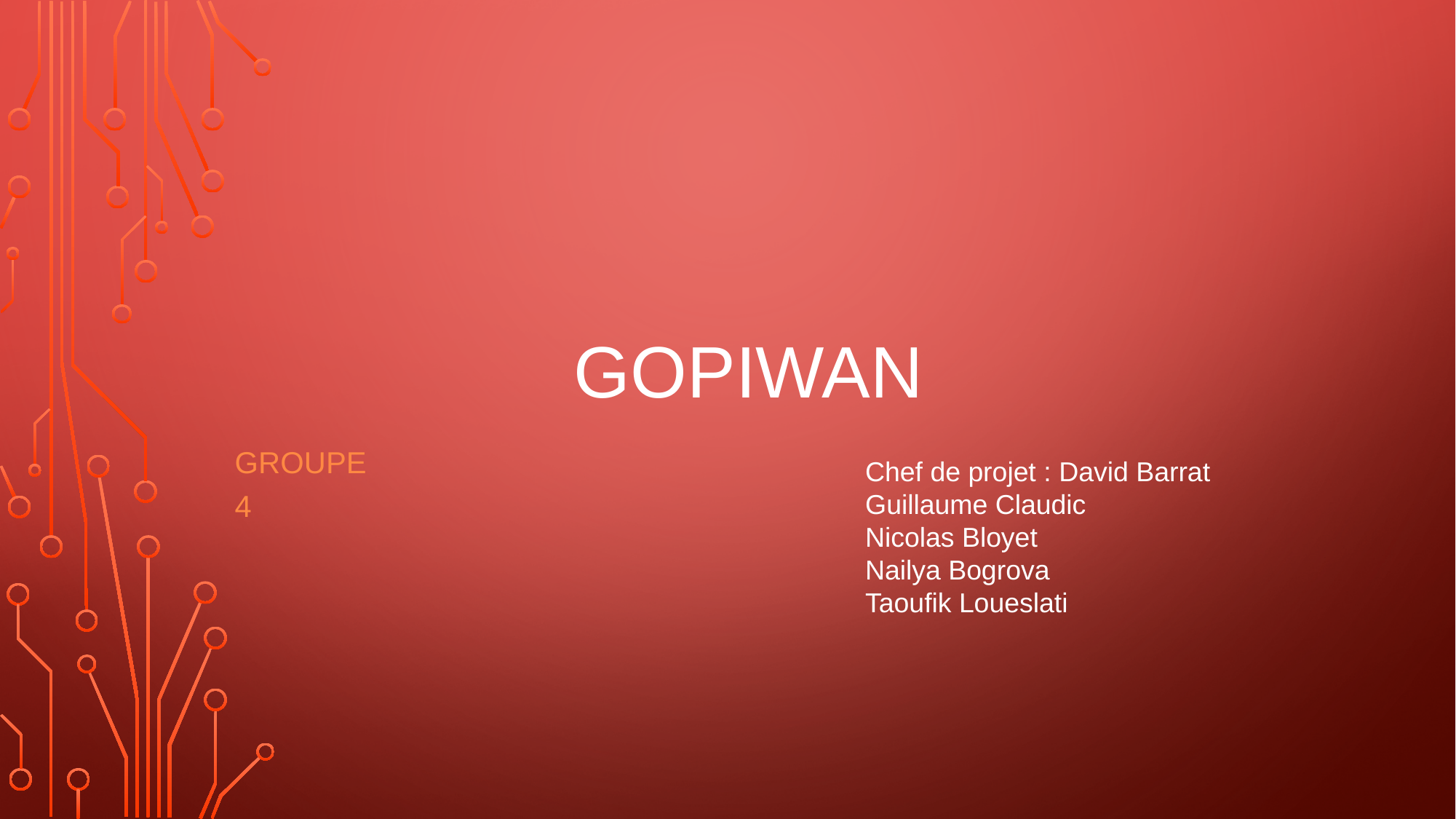

# Gopiwan
Groupe 4
Chef de projet : David Barrat
Guillaume Claudic
Nicolas Bloyet
Nailya Bogrova
Taoufik Loueslati